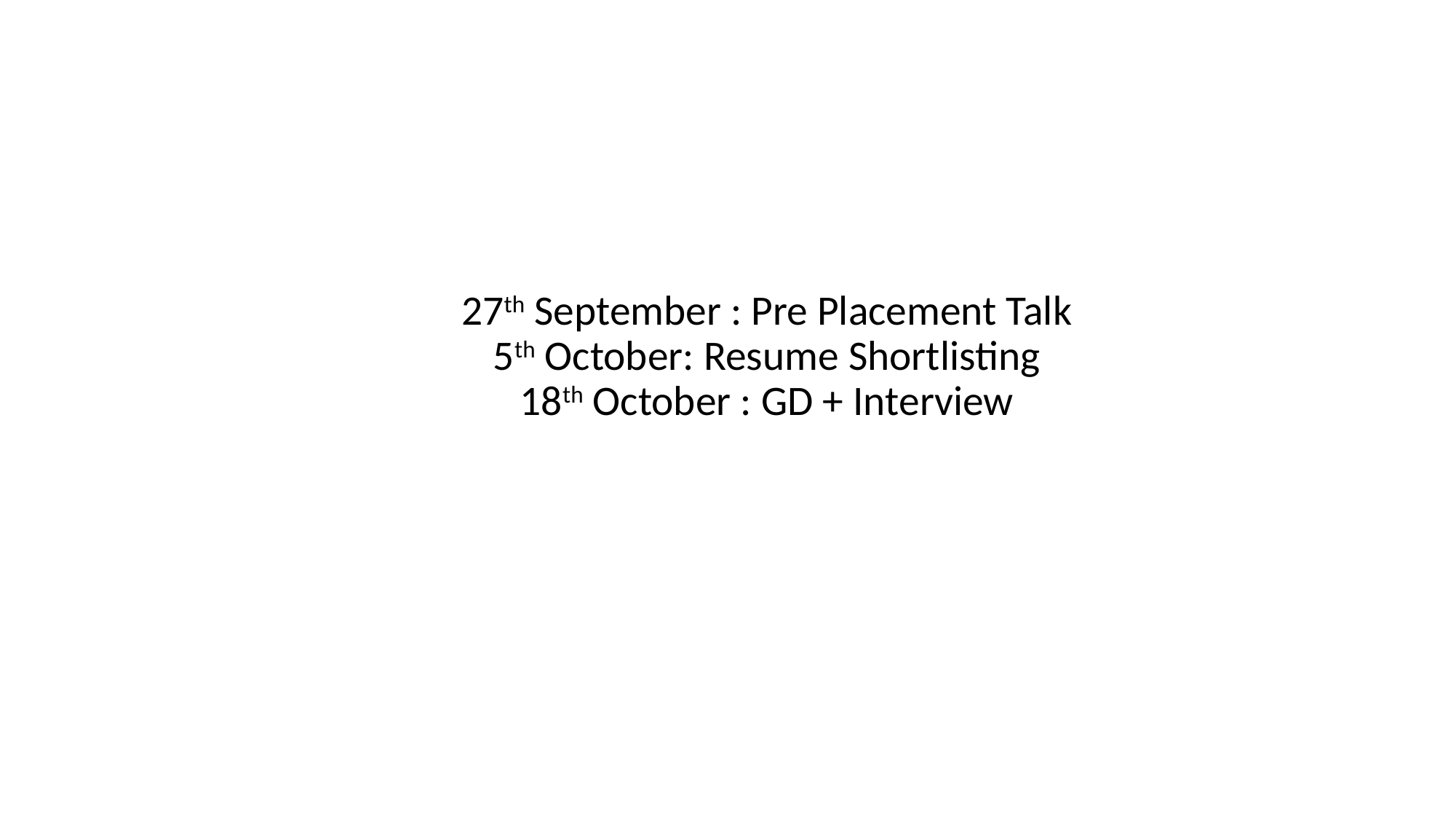

# 27th September : Pre Placement Talk 5th October: Resume Shortlisting 18th October : GD + Interview